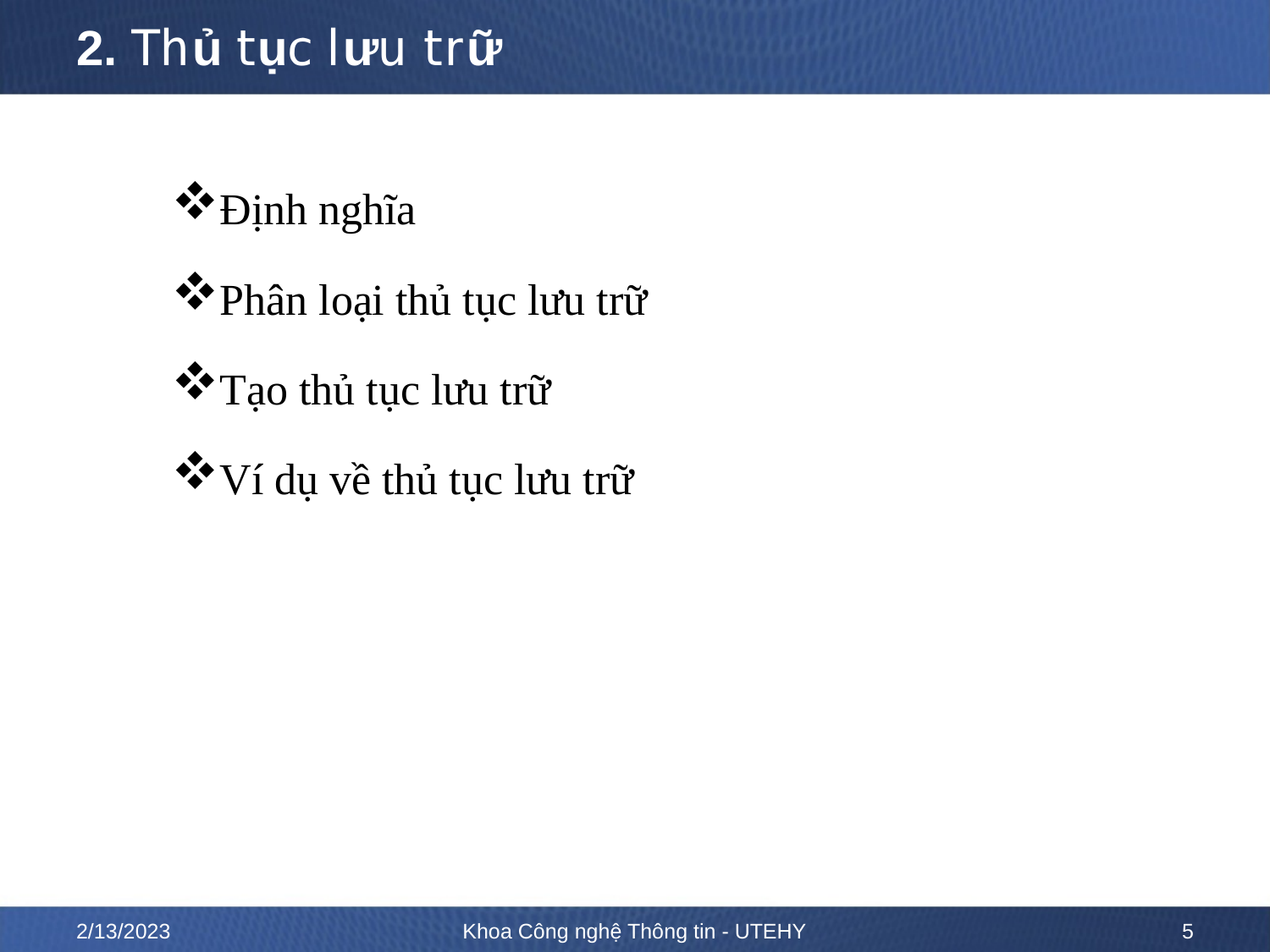

# 2. Thủ tục lưu trữ
Định nghĩa
Phân loại thủ tục lưu trữ
Tạo thủ tục lưu trữ
Ví dụ về thủ tục lưu trữ

2/13/2023
Khoa Công nghệ Thông tin - UTEHY
5